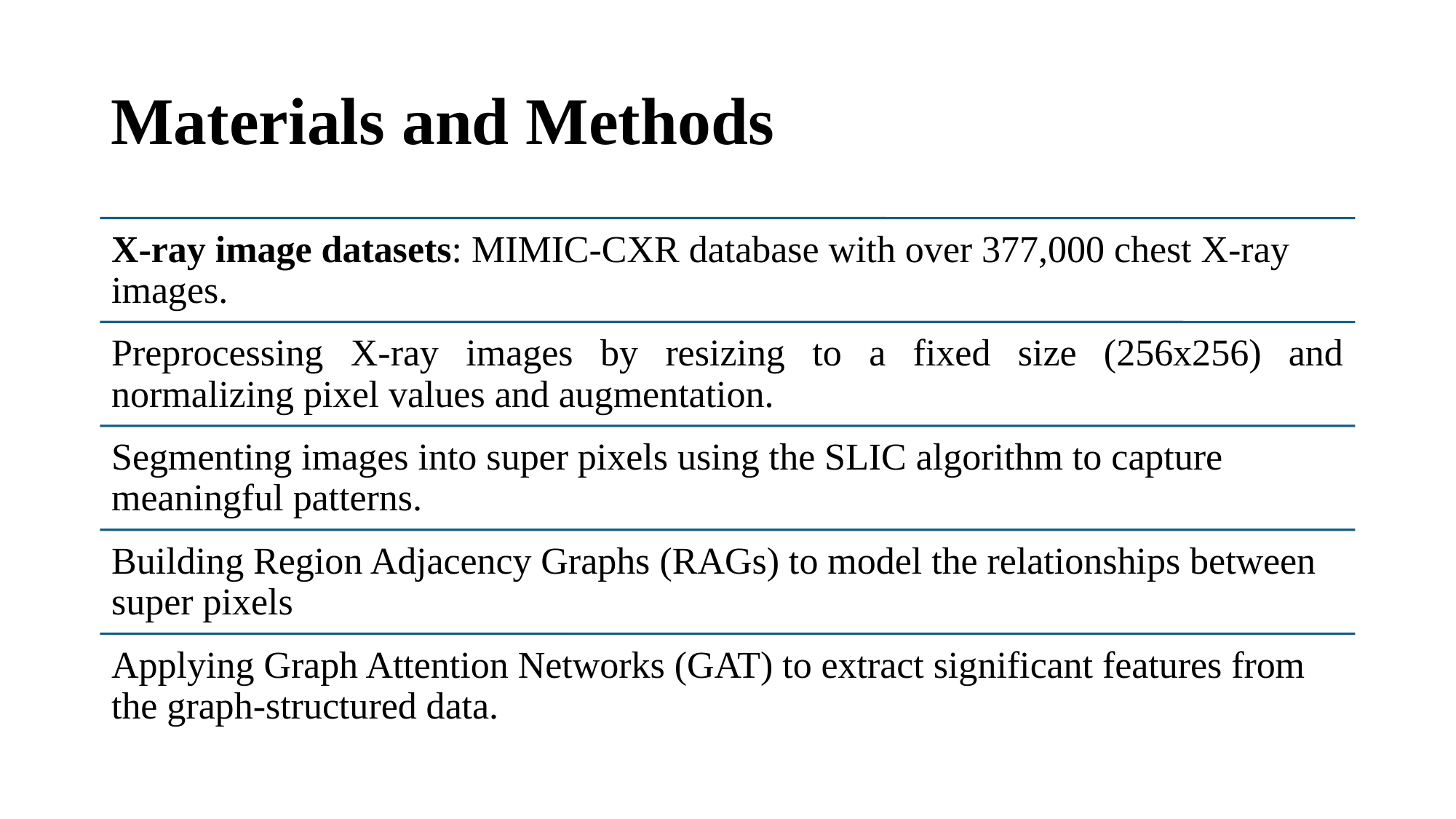

# Materials and Methods
X-ray image datasets: MIMIC-CXR database with over 377,000 chest X-ray images.
Preprocessing X-ray images by resizing to a fixed size (256x256) and normalizing pixel values and augmentation.
Segmenting images into super pixels using the SLIC algorithm to capture meaningful patterns.
Building Region Adjacency Graphs (RAGs) to model the relationships between super pixels
Applying Graph Attention Networks (GAT) to extract significant features from the graph-structured data.